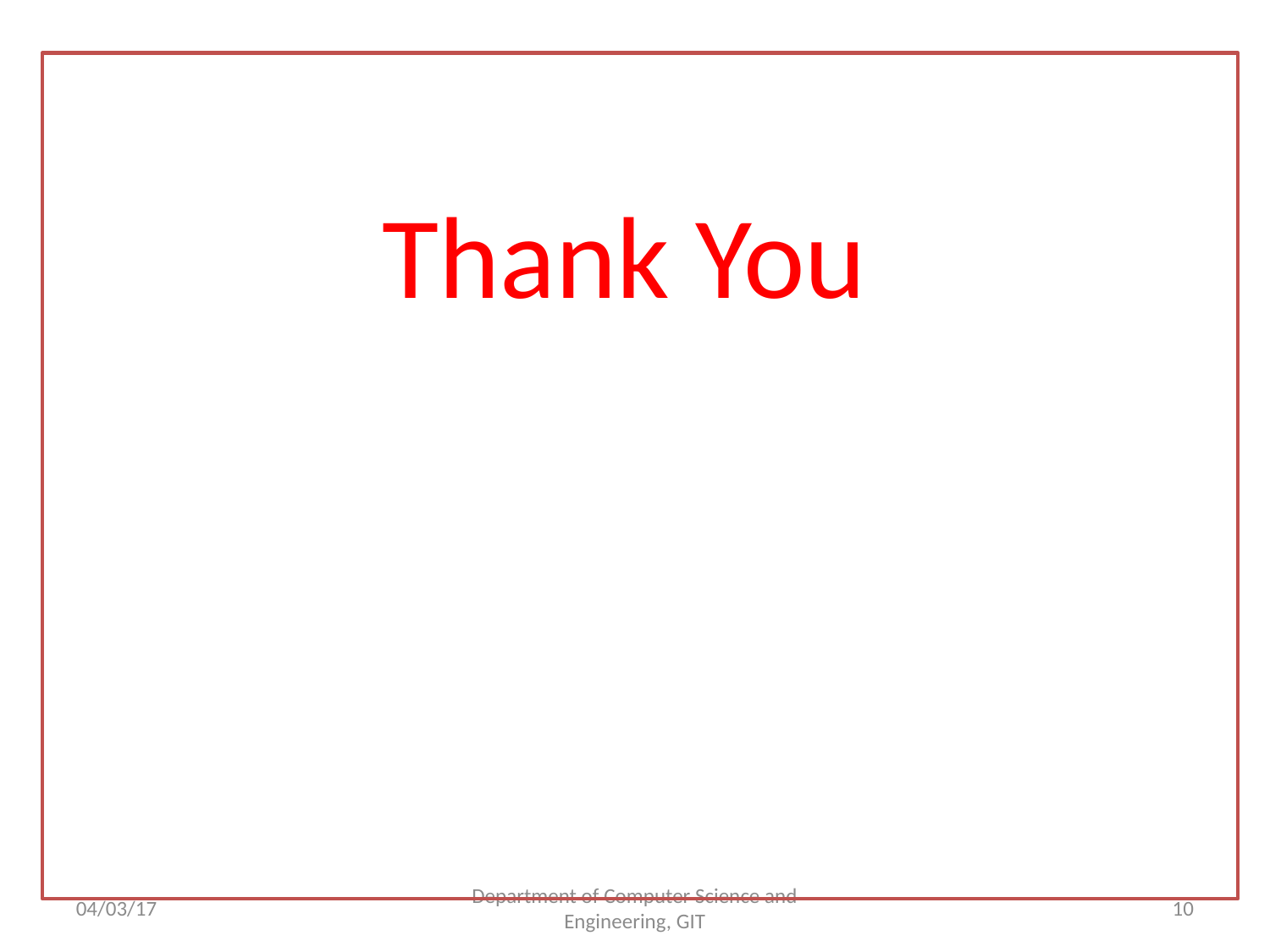

Thank You
04/03/17
Department of Computer Science and Engineering, GIT
10